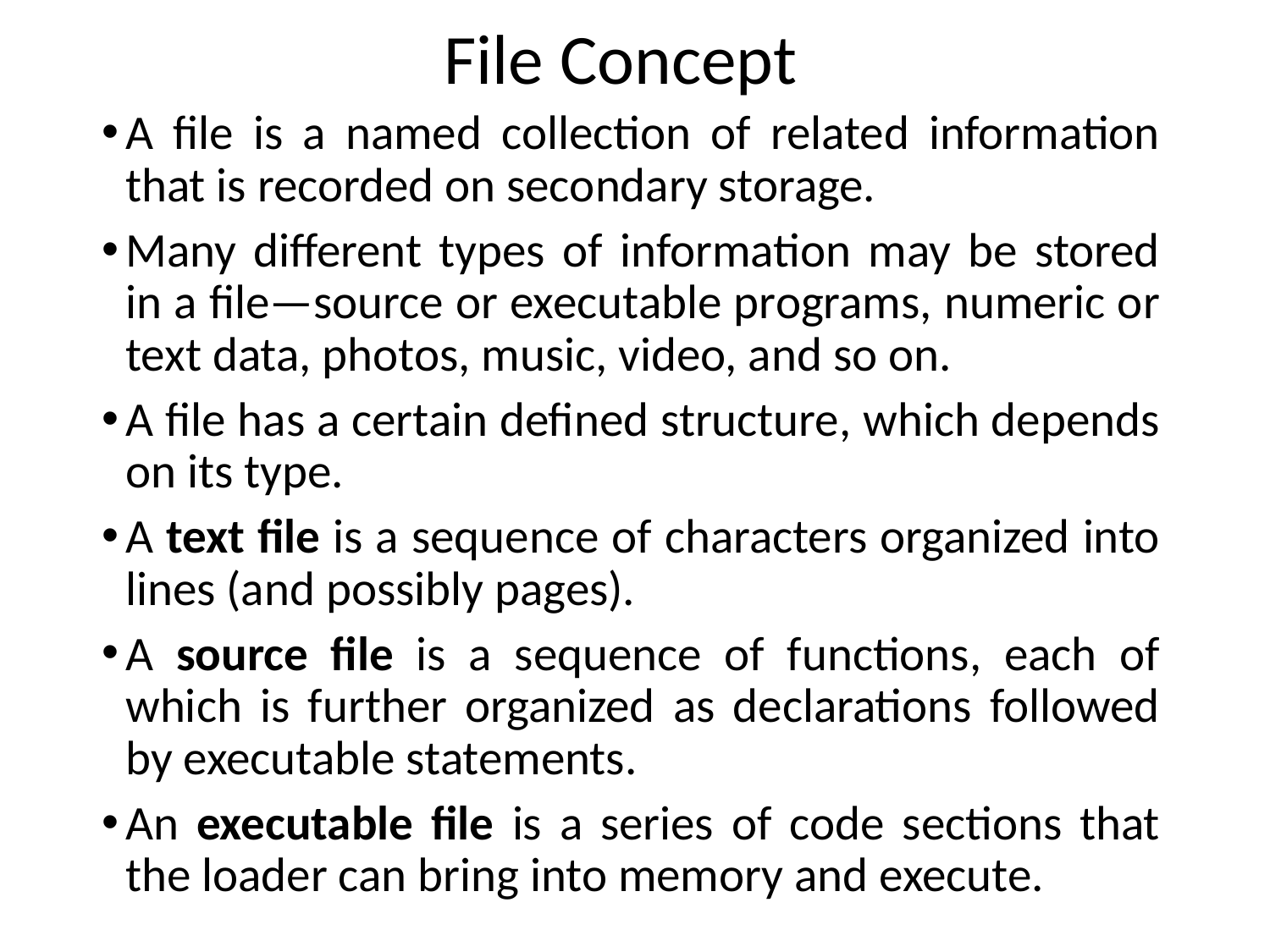

# File Concept
A file is a named collection of related information that is recorded on secondary storage.
Many different types of information may be stored in a file—source or executable programs, numeric or text data, photos, music, video, and so on.
A file has a certain defined structure, which depends on its type.
A text file is a sequence of characters organized into lines (and possibly pages).
A source file is a sequence of functions, each of which is further organized as declarations followed by executable statements.
An executable file is a series of code sections that the loader can bring into memory and execute.